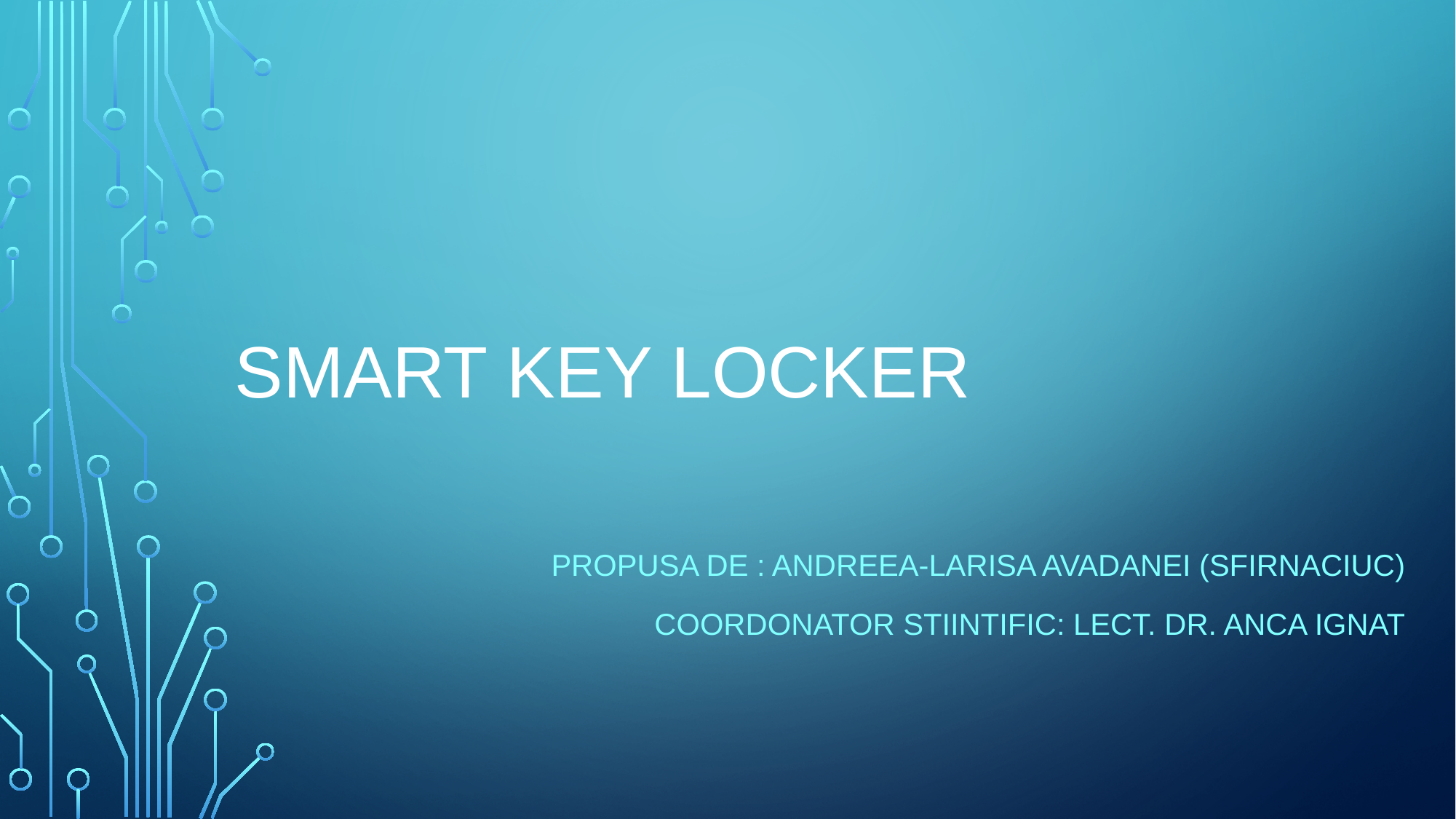

# Smart key locker
propusa de : Andreea-Larisa Avadanei (Sfirnaciuc)
Coordonator Stiintific: Lect. Dr. Anca Ignat